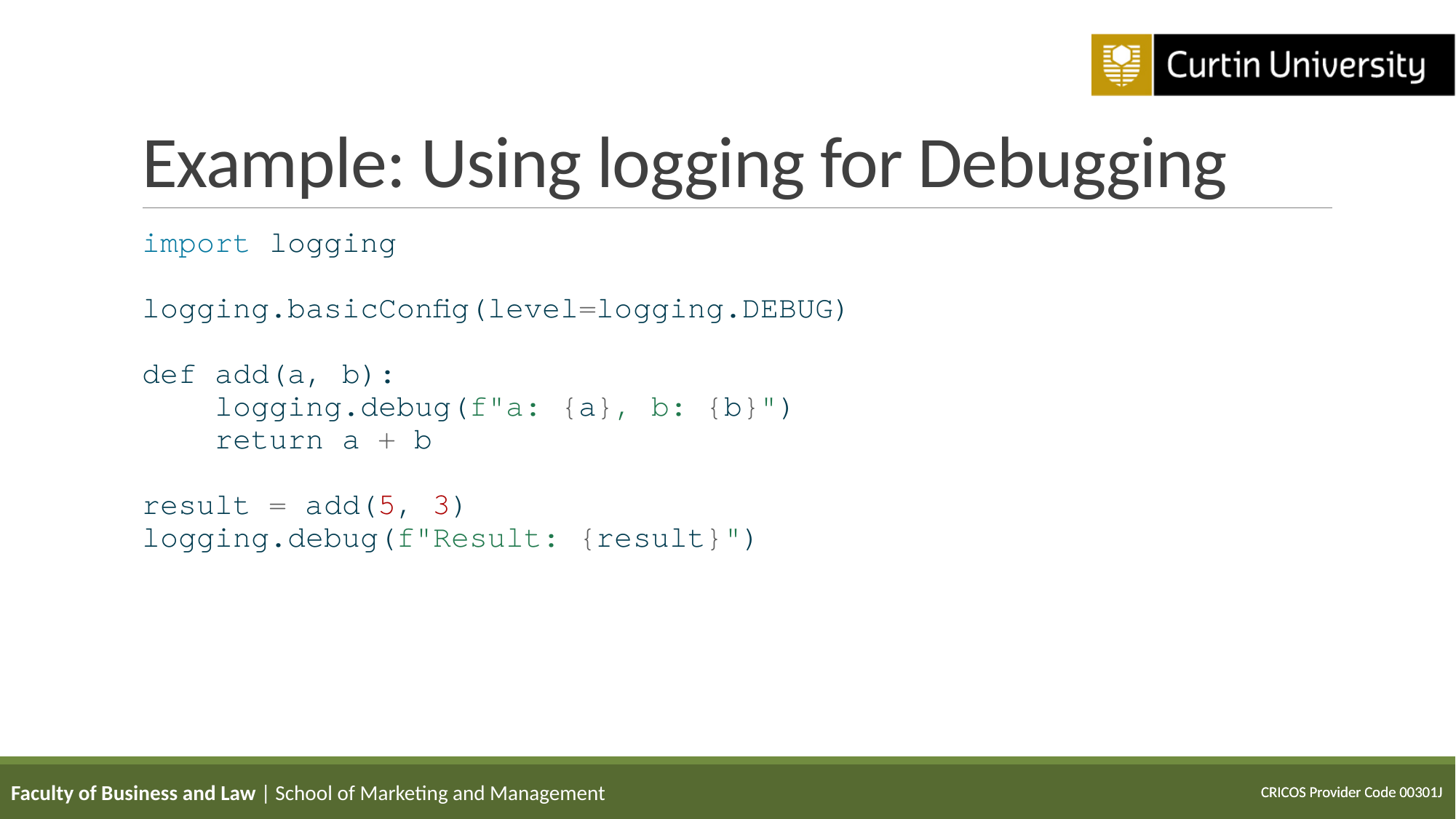

# Example: Using logging for Debugging
import logging
logging.basicConfig(level=logging.DEBUG)
def add(a, b):
    logging.debug(f"a: {a}, b: {b}")
    return a + b
result = add(5, 3)
logging.debug(f"Result: {result}")
Faculty of Business and Law | School of Marketing and Management